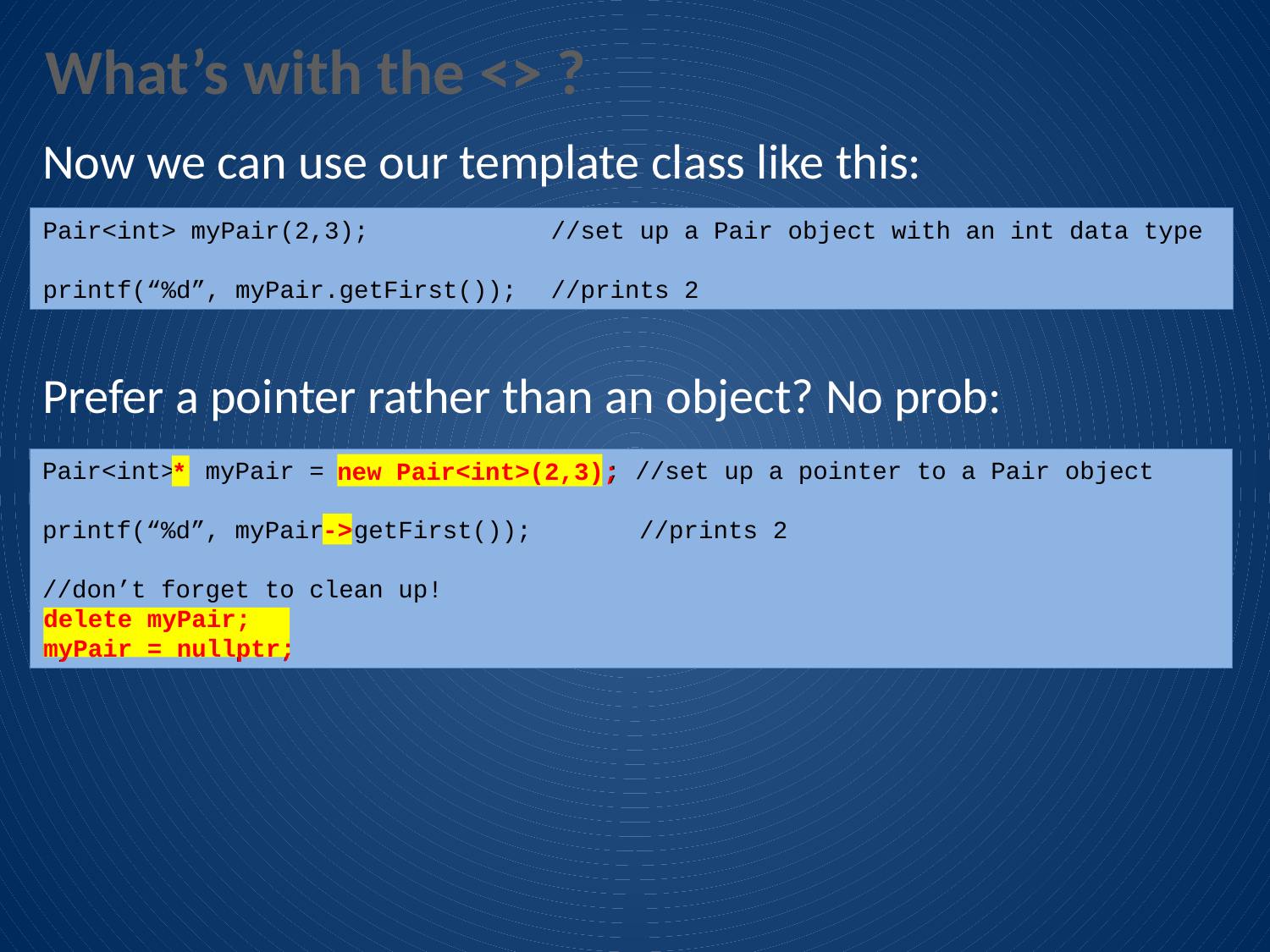

What’s with the <> ?
Now we can use our template class like this:
Pair<int> myPair(2,3);		//set up a Pair object with an int data type

printf(“%d”, myPair.getFirst());	//prints 2
Prefer a pointer rather than an object? No prob:
Pair<int>* myPair = new Pair<int>(2,3); //set up a pointer to a Pair object

printf(“%d”, myPair->getFirst());	      //prints 2

//don’t forget to clean up!
delete myPair;
myPair = nullptr;
new Pair<int>(2,3);
*
->
delete myPair;
myPair = nullptr;